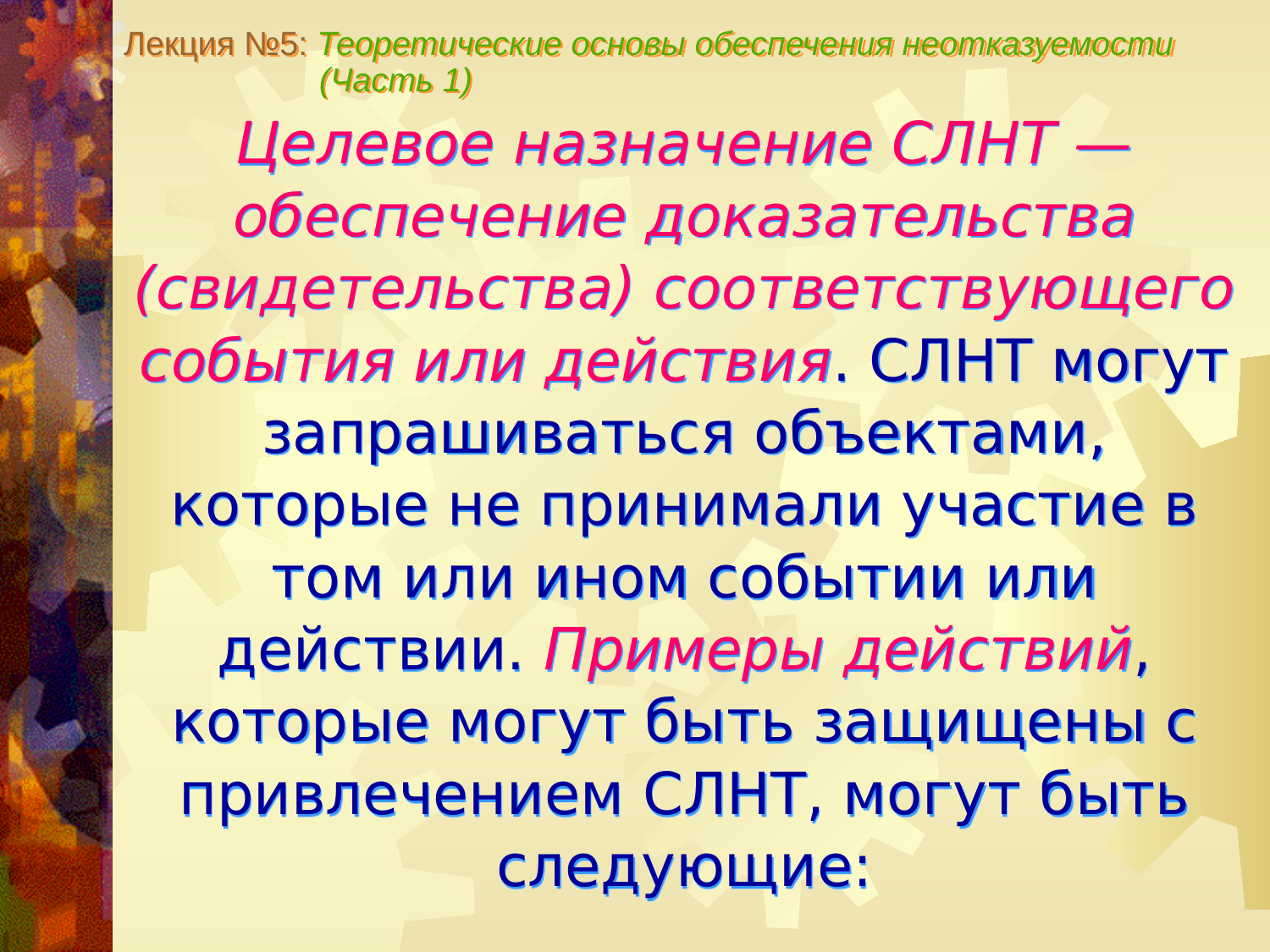

Лекция №5: Теоретические основы обеспечения неотказуемости
                       (Часть 1)
Целевое назначение СЛНТ — обеспечение доказательства (свидетельства) соответствующего события или действия. СЛНТ могут запрашиваться объектами, которые не принимали участие в том или ином событии или действии. Примеры действий, которые могут быть защищены с привлечением СЛНТ, могут быть следующие: